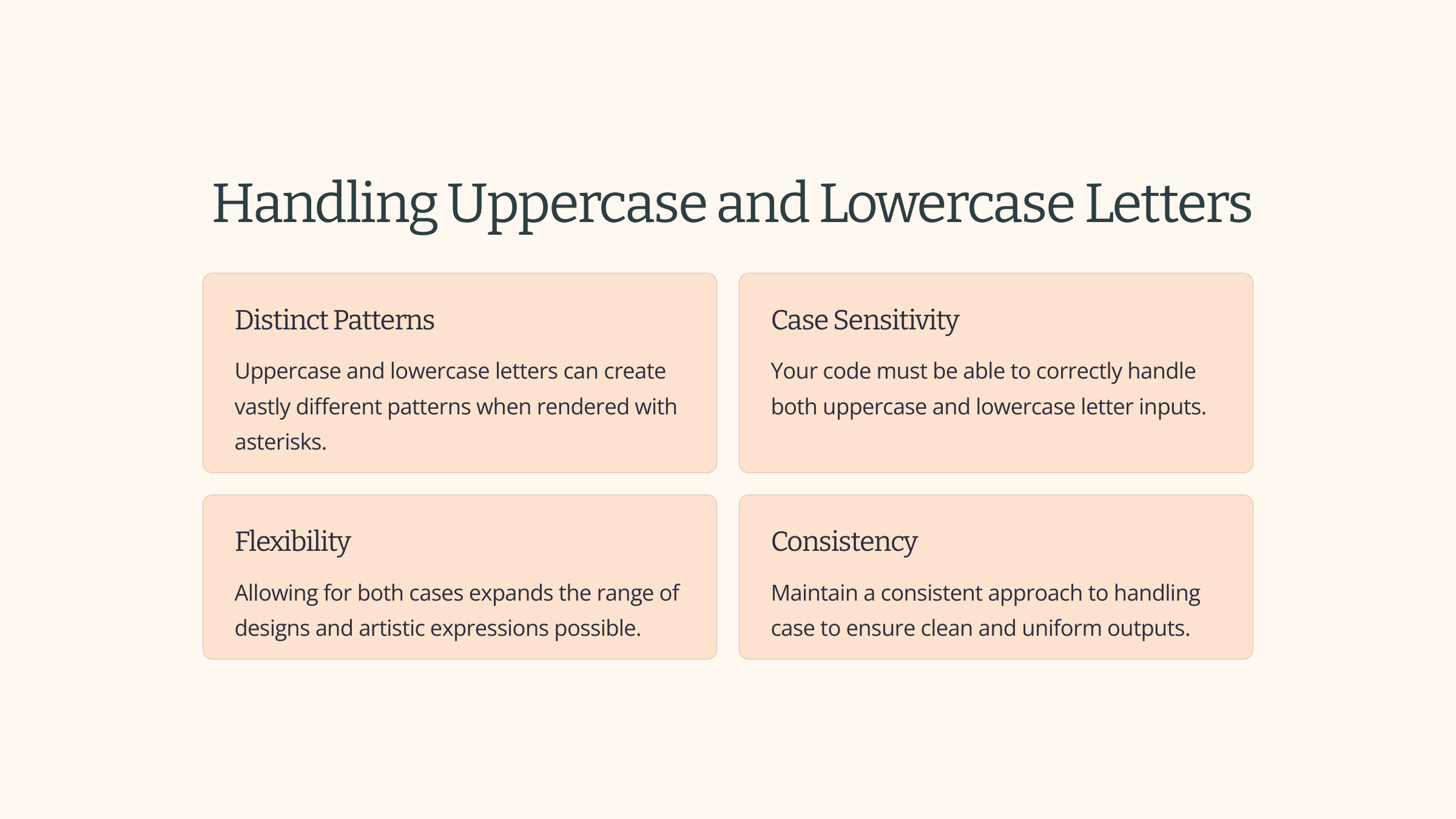

Handling Uppercase and Lowercase Letters

Distinct Patterns
Case Sensitivity
Uppercase and lowercase letters can create vastly different patterns when rendered with asterisks.
Your code must be able to correctly handle both uppercase and lowercase letter inputs.

Flexibility
Consistency
Allowing for both cases expands the range of designs and artistic expressions possible.
Maintain a consistent approach to handling case to ensure clean and uniform outputs.